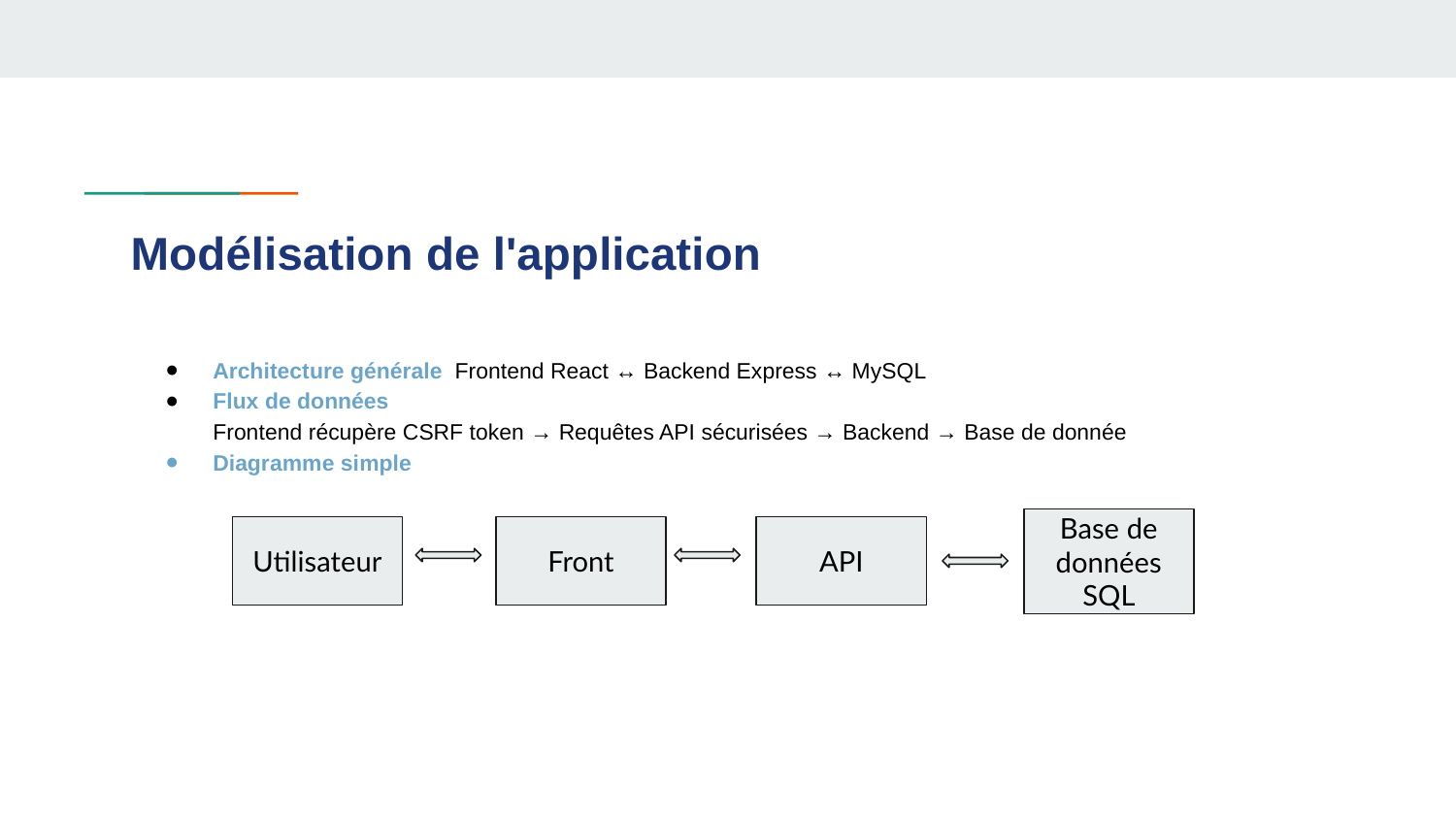

# Modélisation de l'application
Architecture générale  Frontend React ↔ Backend Express ↔ MySQL
Flux de données
Frontend récupère CSRF token → Requêtes API sécurisées → Backend → Base de donnée
Diagramme simple

Base de données SQL
Utilisateur
Front
API